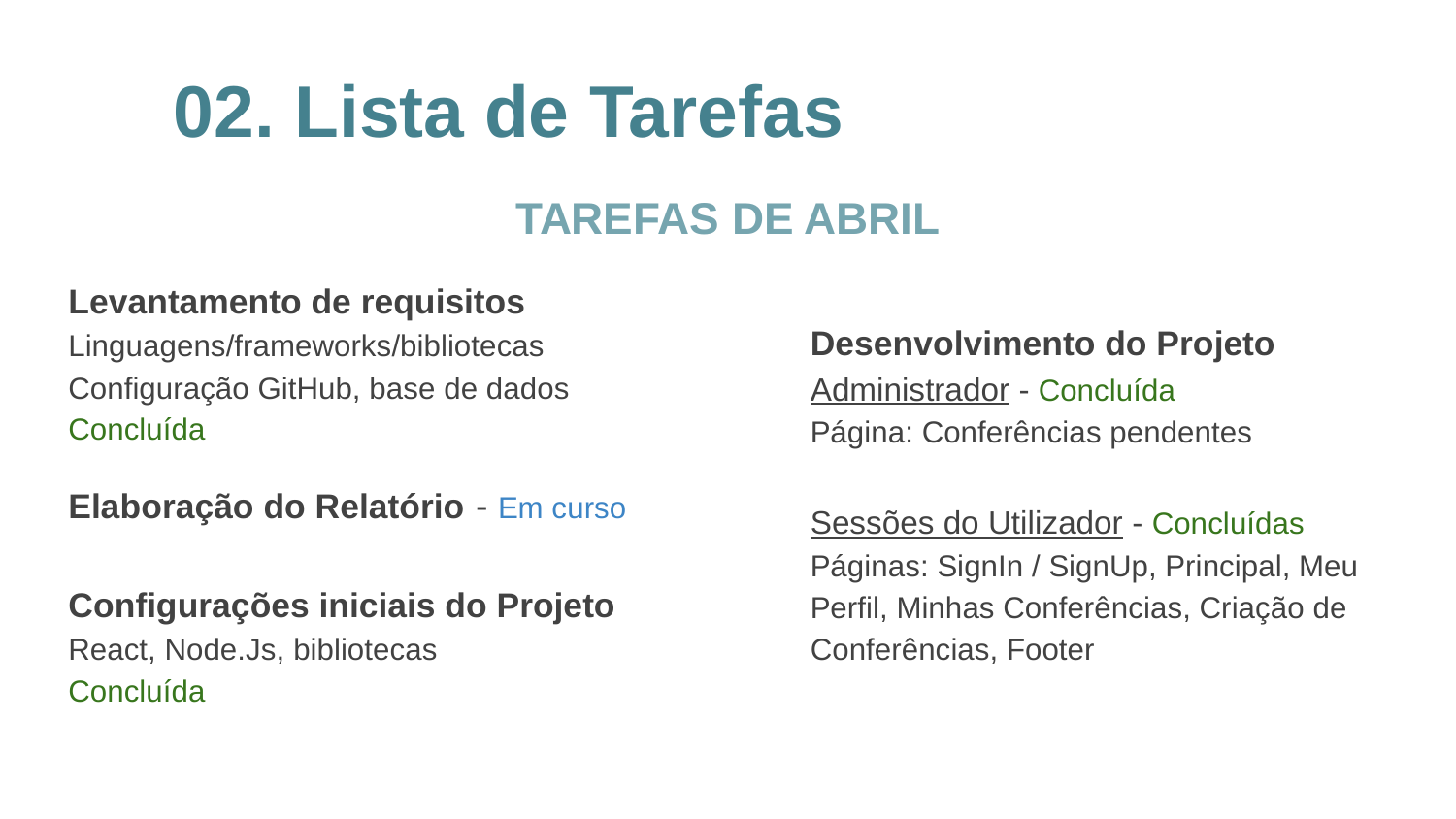

02. Lista de Tarefas
TAREFAS DE ABRIL
Levantamento de requisitos
Linguagens/frameworks/bibliotecas
Configuração GitHub, base de dados
Concluída
Elaboração do Relatório - Em curso
Configurações iniciais do Projeto
React, Node.Js, bibliotecas
Concluída

Desenvolvimento do Projeto
Administrador - Concluída
Página: Conferências pendentes
Sessões do Utilizador - Concluídas
Páginas: SignIn / SignUp, Principal, Meu Perfil, Minhas Conferências, Criação de Conferências, Footer